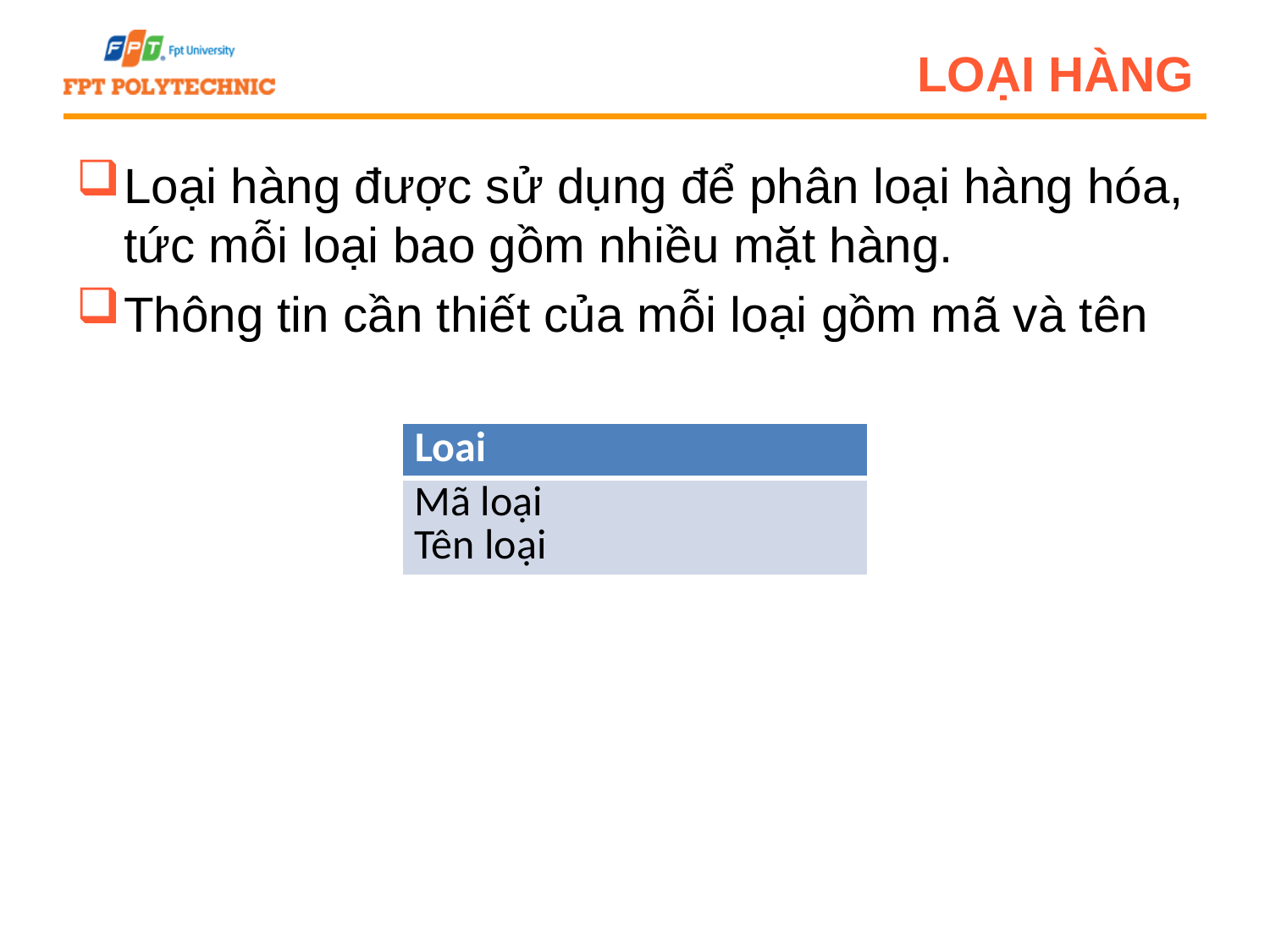

# Loại hàng
Loại hàng được sử dụng để phân loại hàng hóa, tức mỗi loại bao gồm nhiều mặt hàng.
Thông tin cần thiết của mỗi loại gồm mã và tên

| Loai |
| --- |
| Mã loại Tên loại |